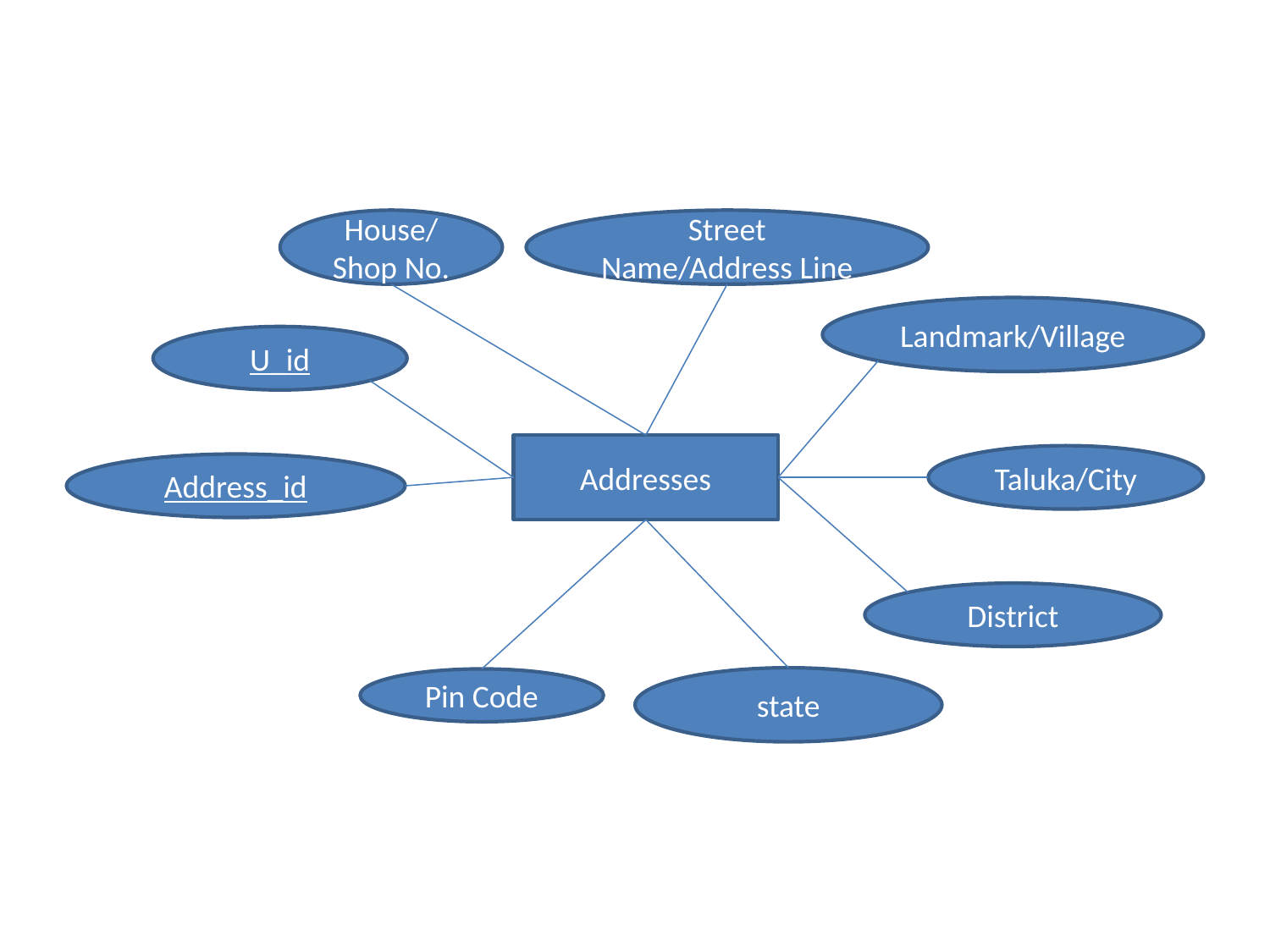

House/Shop No.
Street Name/Address Line
Landmark/Village
U_id
Addresses
Taluka/City
District
state
Pin Code
Address_id